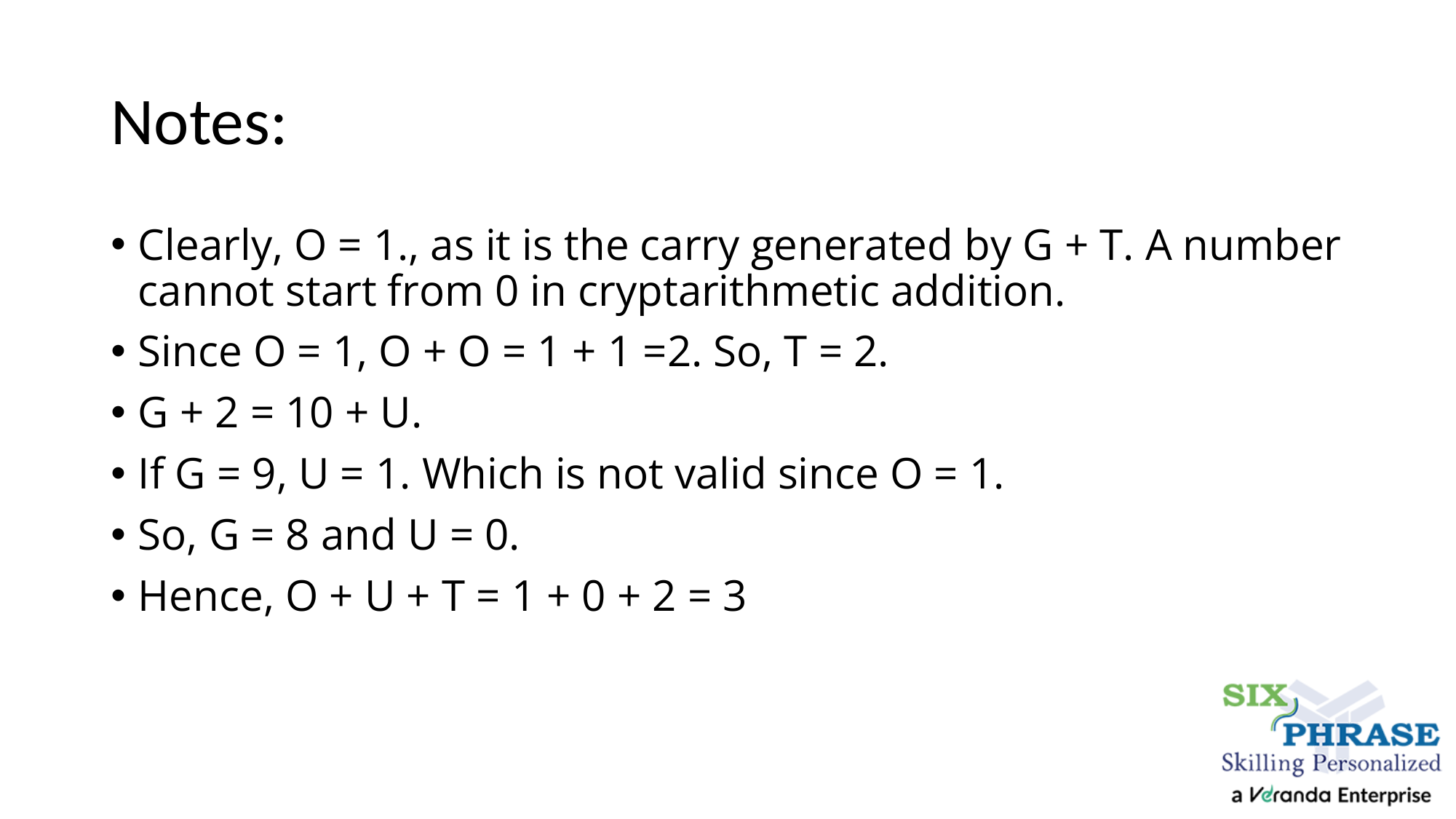

# Notes:
Clearly, O = 1., as it is the carry generated by G + T. A number cannot start from 0 in cryptarithmetic addition.
Since O = 1, O + O = 1 + 1 =2. So, T = 2.
G + 2 = 10 + U.
If G = 9, U = 1. Which is not valid since O = 1.
So, G = 8 and U = 0.
Hence, O + U + T = 1 + 0 + 2 = 3